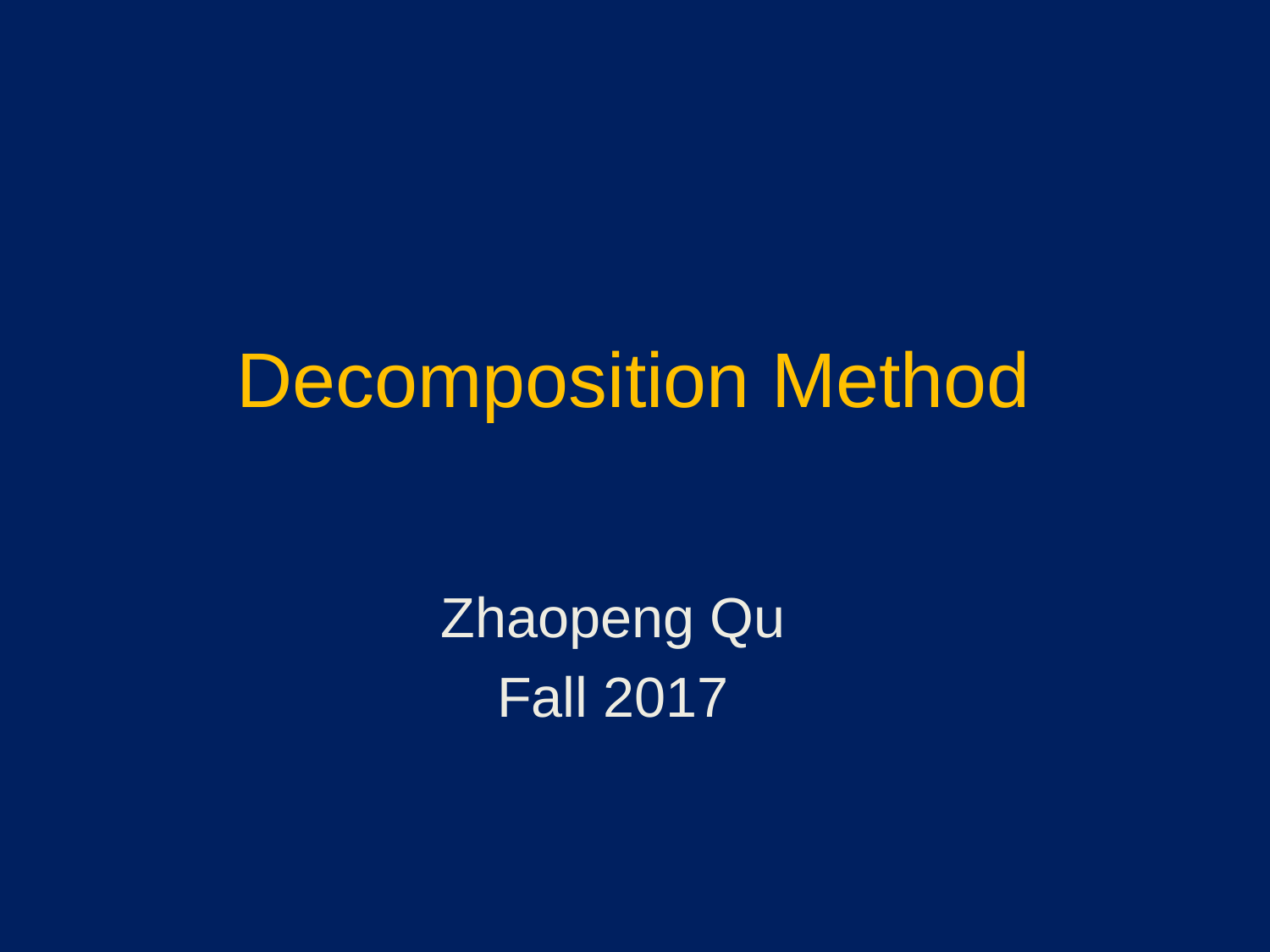

# Decomposition Method
Zhaopeng Qu
Fall 2017